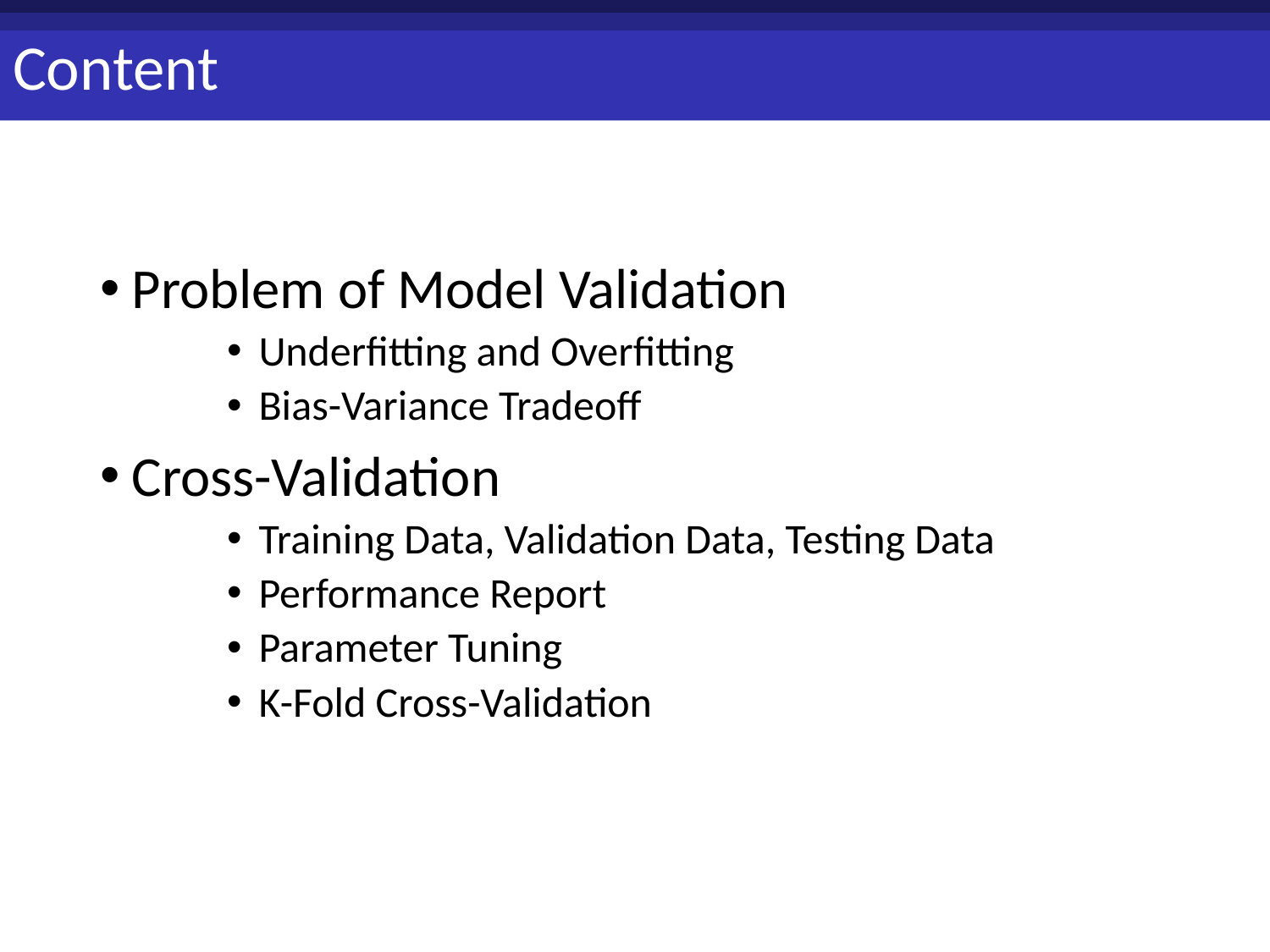

# Content
Problem of Model Validation
Underfitting and Overfitting
Bias-Variance Tradeoff
Cross-Validation
Training Data, Validation Data, Testing Data
Performance Report
Parameter Tuning
K-Fold Cross-Validation